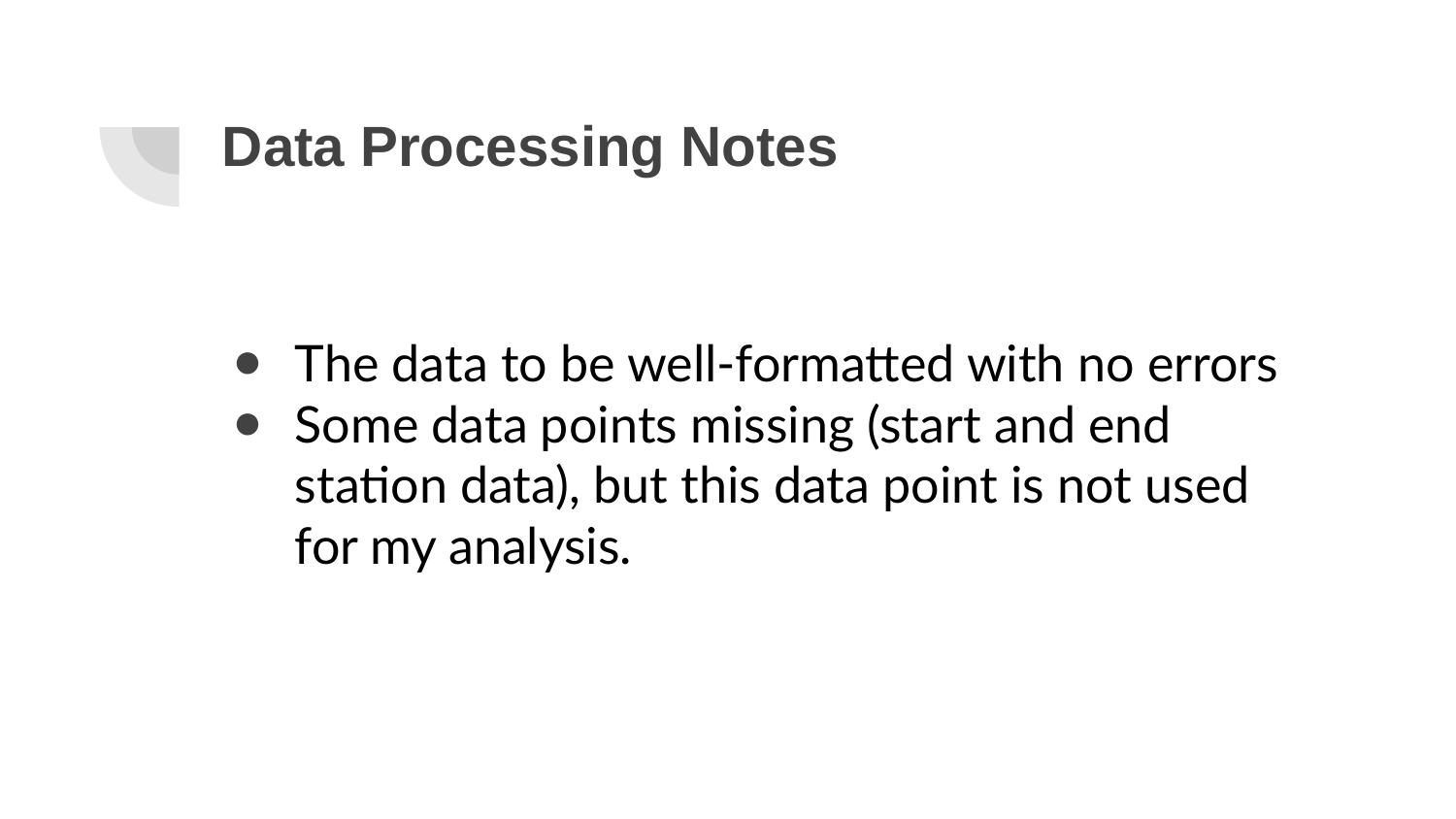

# Data Processing Notes
The data to be well-formatted with no errors
Some data points missing (start and end station data), but this data point is not used for my analysis.